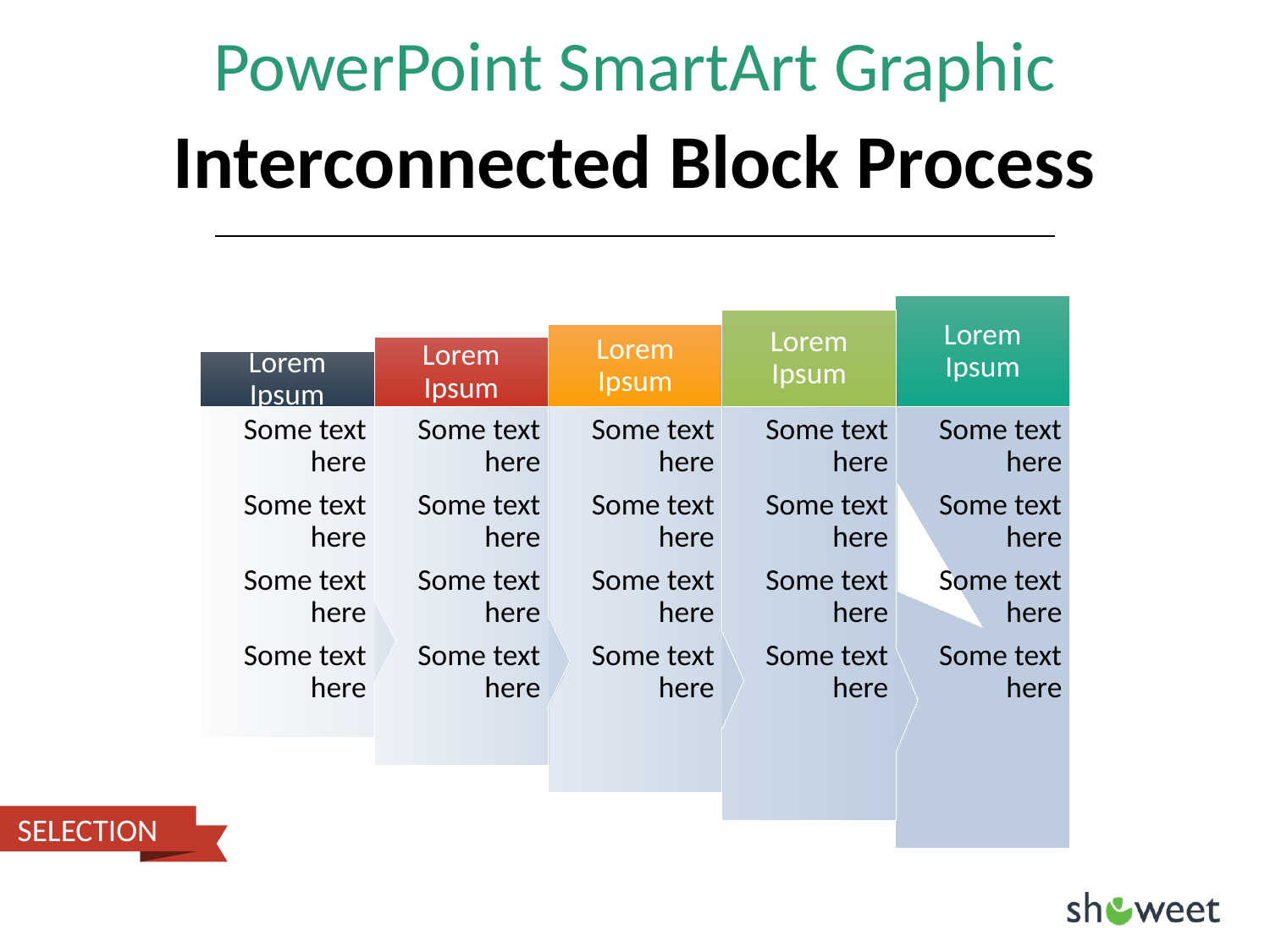

# Interconnected Block Process
Some text here
Some text here
Some text here
Some text here
Lorem Ipsum
Some text here
Some text here
Some text here
Some text here
Lorem Ipsum
Some text here
Some text here
Some text here
Some text here
Lorem Ipsum
Some text here
Some text here
Some text here
Some text here
Lorem Ipsum
Some text here
Some text here
Some text here
Some text here
Lorem Ipsum